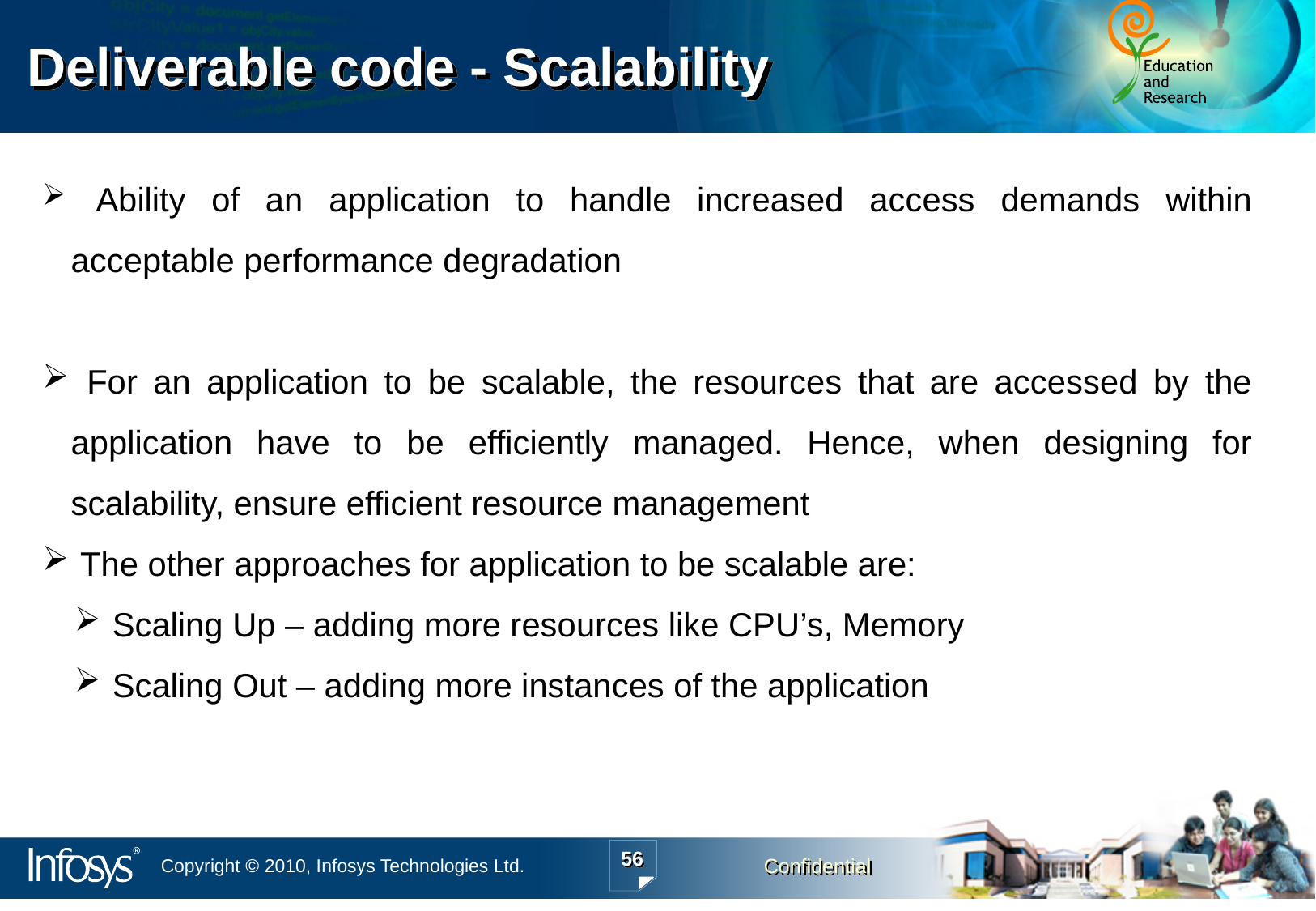

# Deliverable code - Scalability

 Ability of an application to handle increased access demands within acceptable performance degradation

 For an application to be scalable, the resources that are accessed by the application have to be efficiently managed. Hence, when designing for scalability, ensure efficient resource management
 The other approaches for application to be scalable are:
 Scaling Up – adding more resources like CPU’s, Memory
 Scaling Out – adding more instances of the application